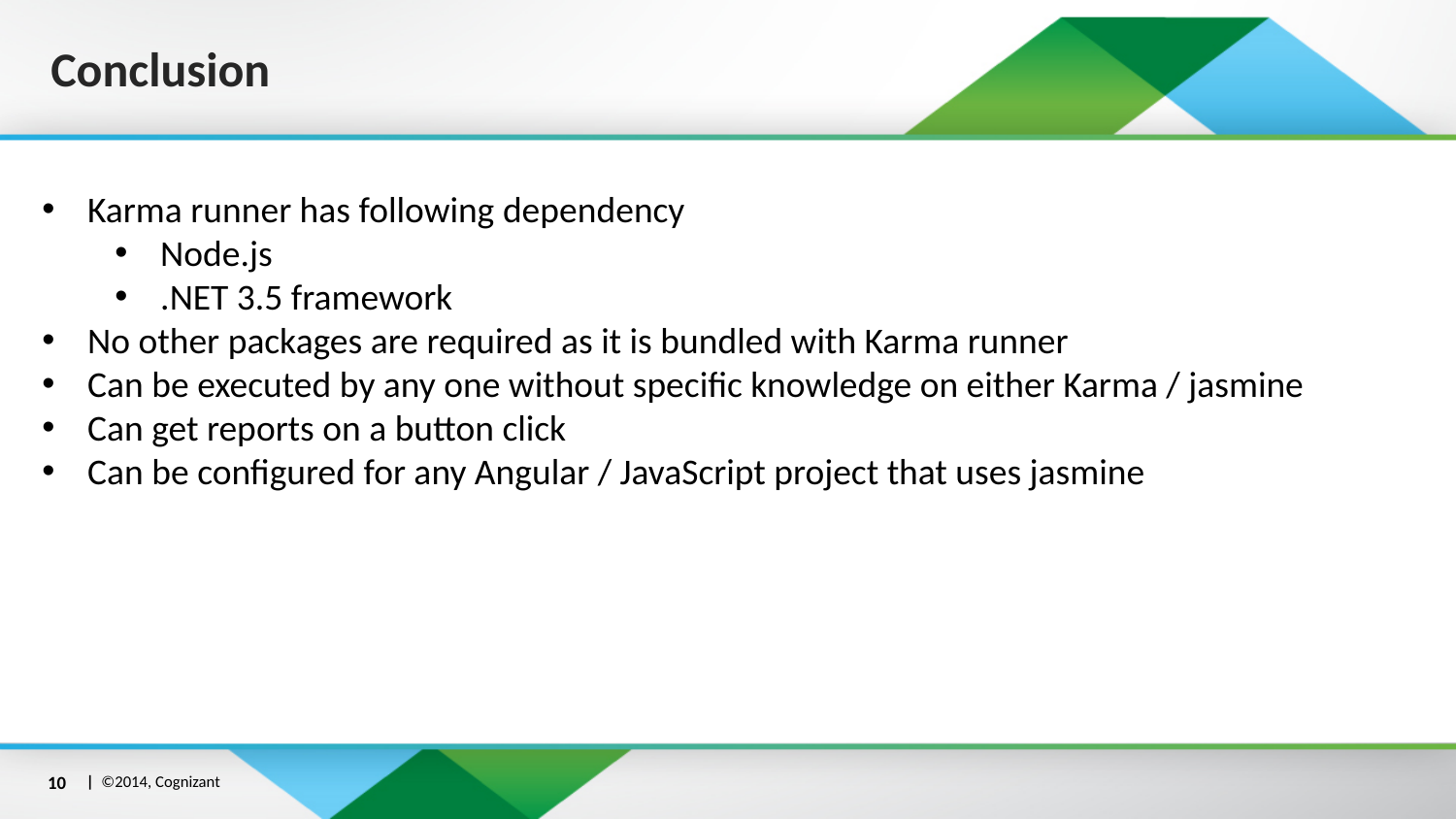

# Conclusion
Karma runner has following dependency
Node.js
.NET 3.5 framework
No other packages are required as it is bundled with Karma runner
Can be executed by any one without specific knowledge on either Karma / jasmine
Can get reports on a button click
Can be configured for any Angular / JavaScript project that uses jasmine
10